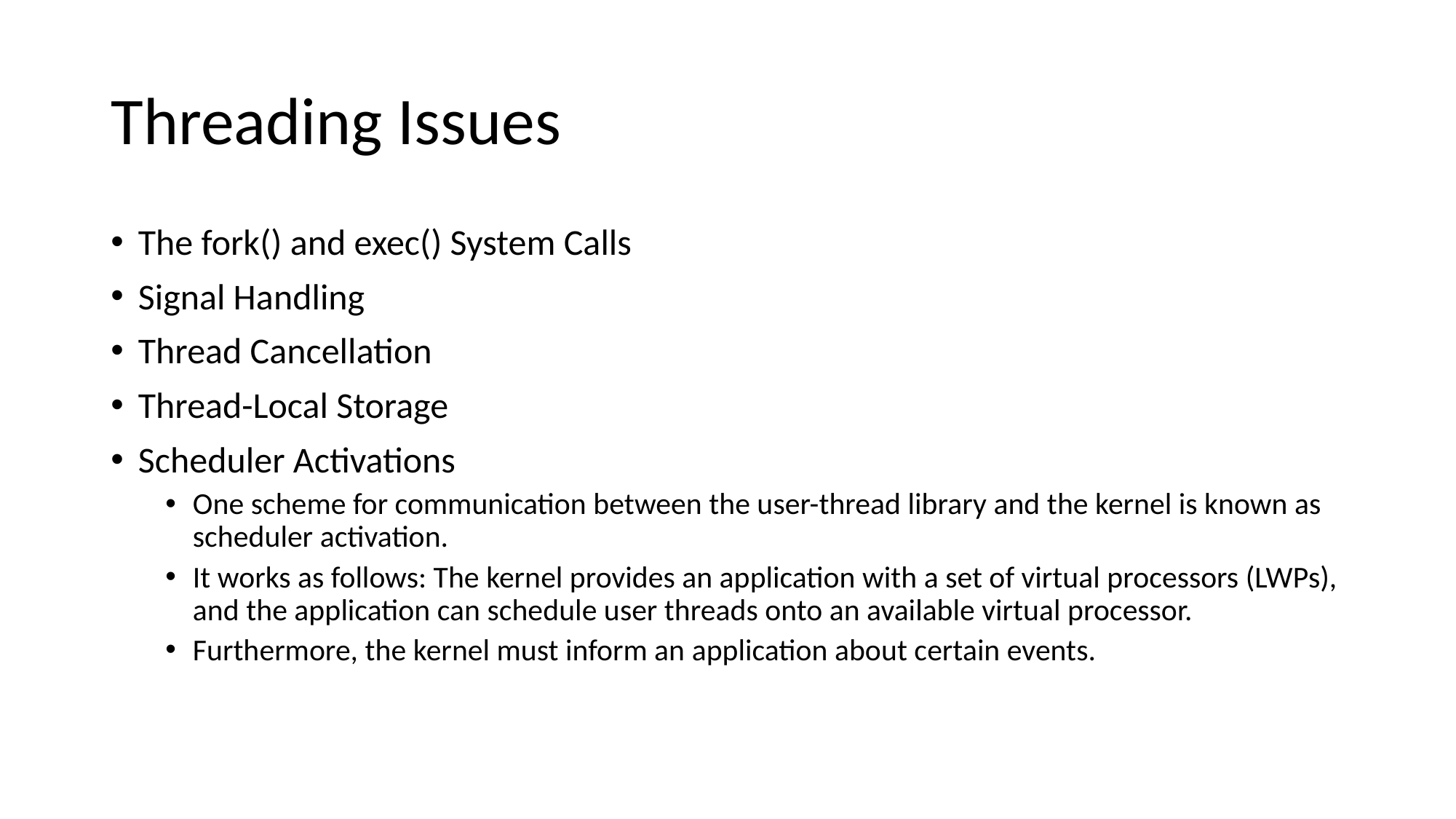

# Threading Issues
The fork() and exec() System Calls
Signal Handling
Thread Cancellation
Thread-Local Storage
Scheduler Activations
One scheme for communication between the user-thread library and the kernel is known as scheduler activation.
It works as follows: The kernel provides an application with a set of virtual processors (LWPs), and the application can schedule user threads onto an available virtual processor.
Furthermore, the kernel must inform an application about certain events.